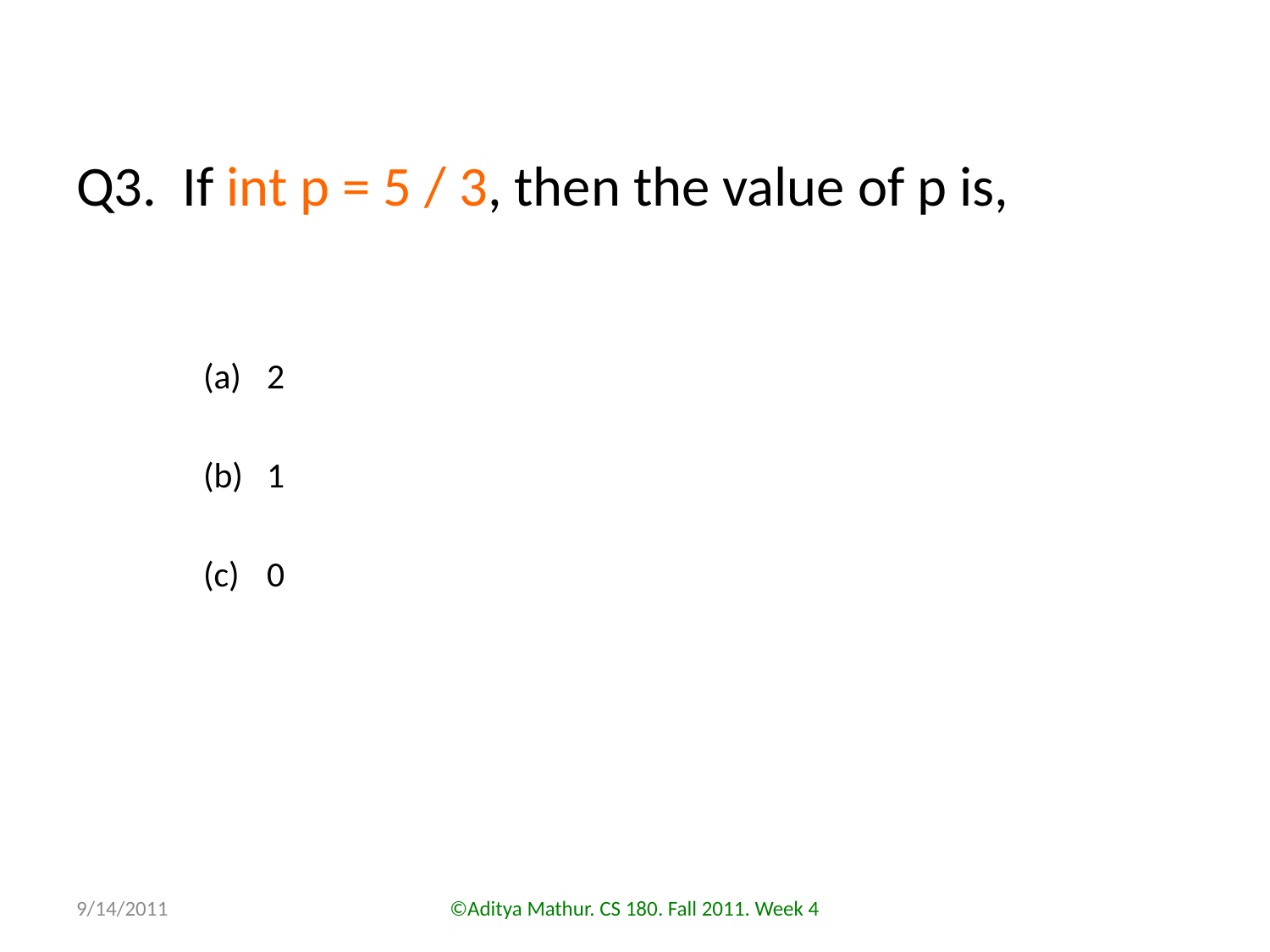

# Q3.  If int p = 5 / 3, then the value of p is,
2

1

0

9/14/2011
©Aditya Mathur. CS 180. Fall 2011. Week 4